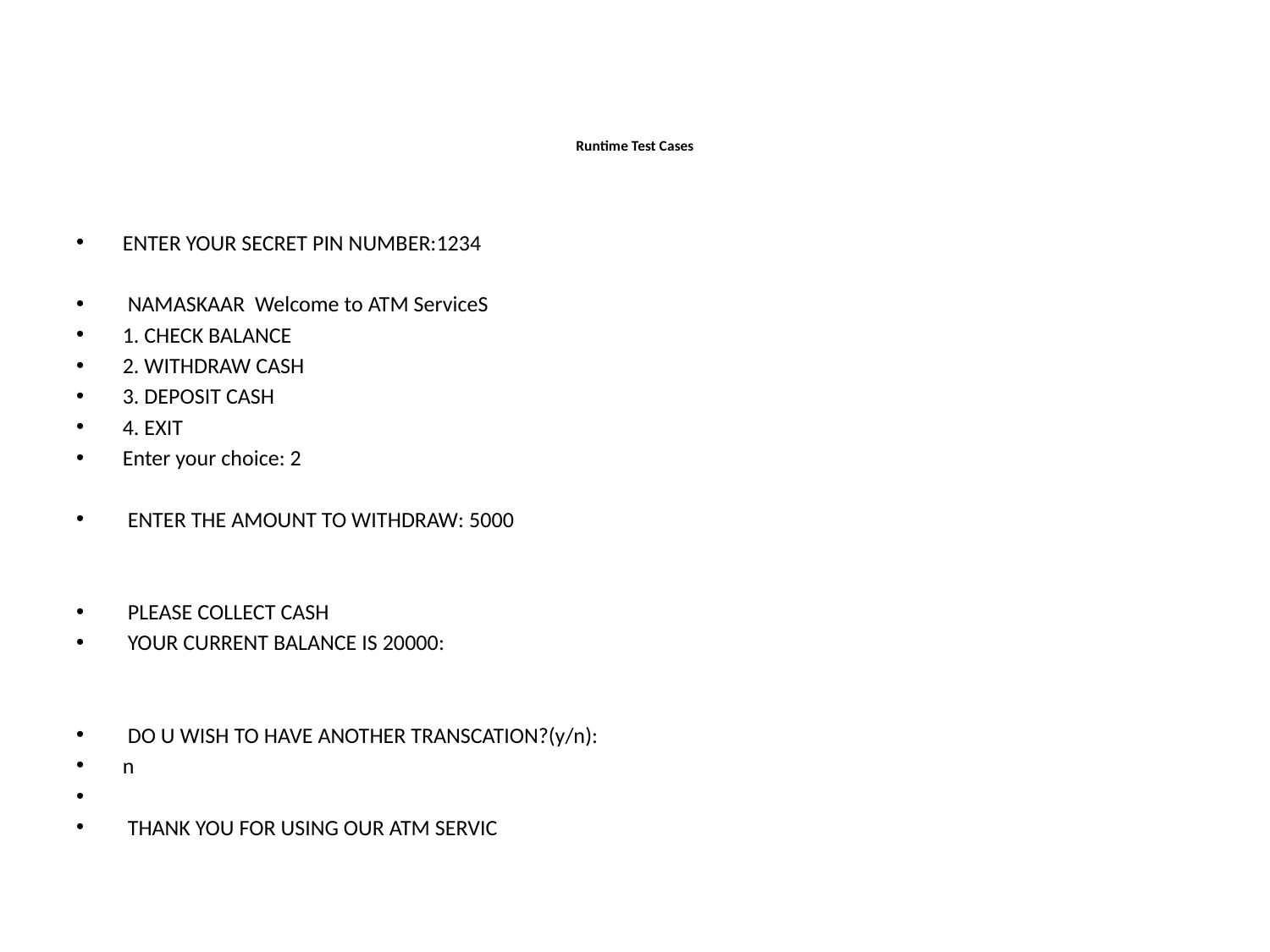

# Runtime Test Cases
ENTER YOUR SECRET PIN NUMBER:1234

 NAMASKAAR  Welcome to ATM ServiceS
1. CHECK BALANCE
2. WITHDRAW CASH
3. DEPOSIT CASH
4. EXIT
Enter your choice: 2

 ENTER THE AMOUNT TO WITHDRAW: 5000

 PLEASE COLLECT CASH
 YOUR CURRENT BALANCE IS 20000:

 DO U WISH TO HAVE ANOTHER TRANSCATION?(y/n):
n

 THANK YOU FOR USING OUR ATM SERVIC